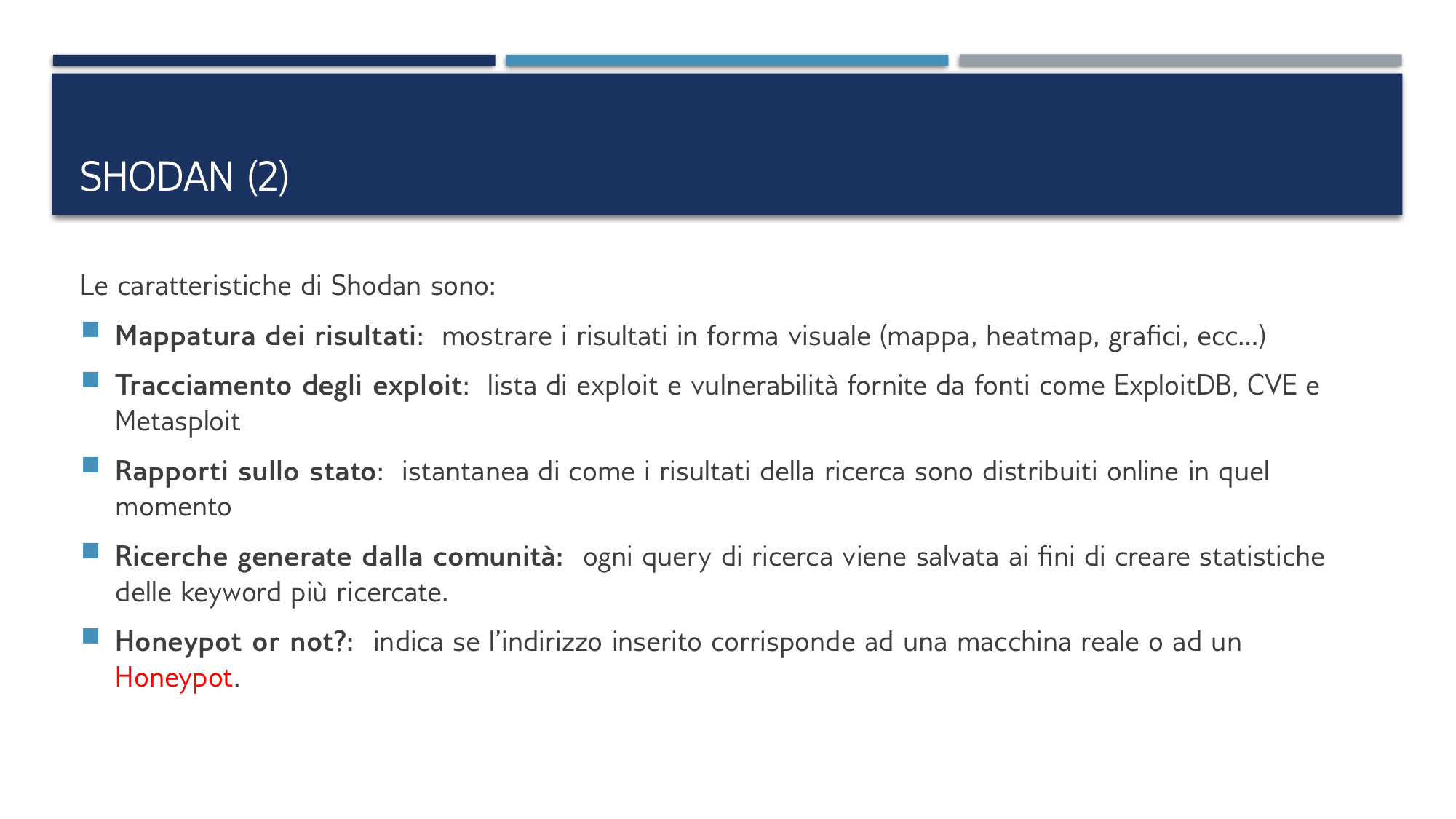

# Shodan (2)
Le caratteristiche di Shodan sono:
Mappatura dei risultati:  mostrare i risultati in forma visuale (mappa, heatmap, grafici, ecc…)
Tracciamento degli exploit:  lista di exploit e vulnerabilità fornite da fonti come ExploitDB, CVE e Metasploit
Rapporti sullo stato:  istantanea di come i risultati della ricerca sono distribuiti online in quel momento
Ricerche generate dalla comunità:  ogni query di ricerca viene salvata ai fini di creare statistiche delle keyword più ricercate.
Honeypot or not?:  indica se l’indirizzo inserito corrisponde ad una macchina reale o ad un Honeypot.